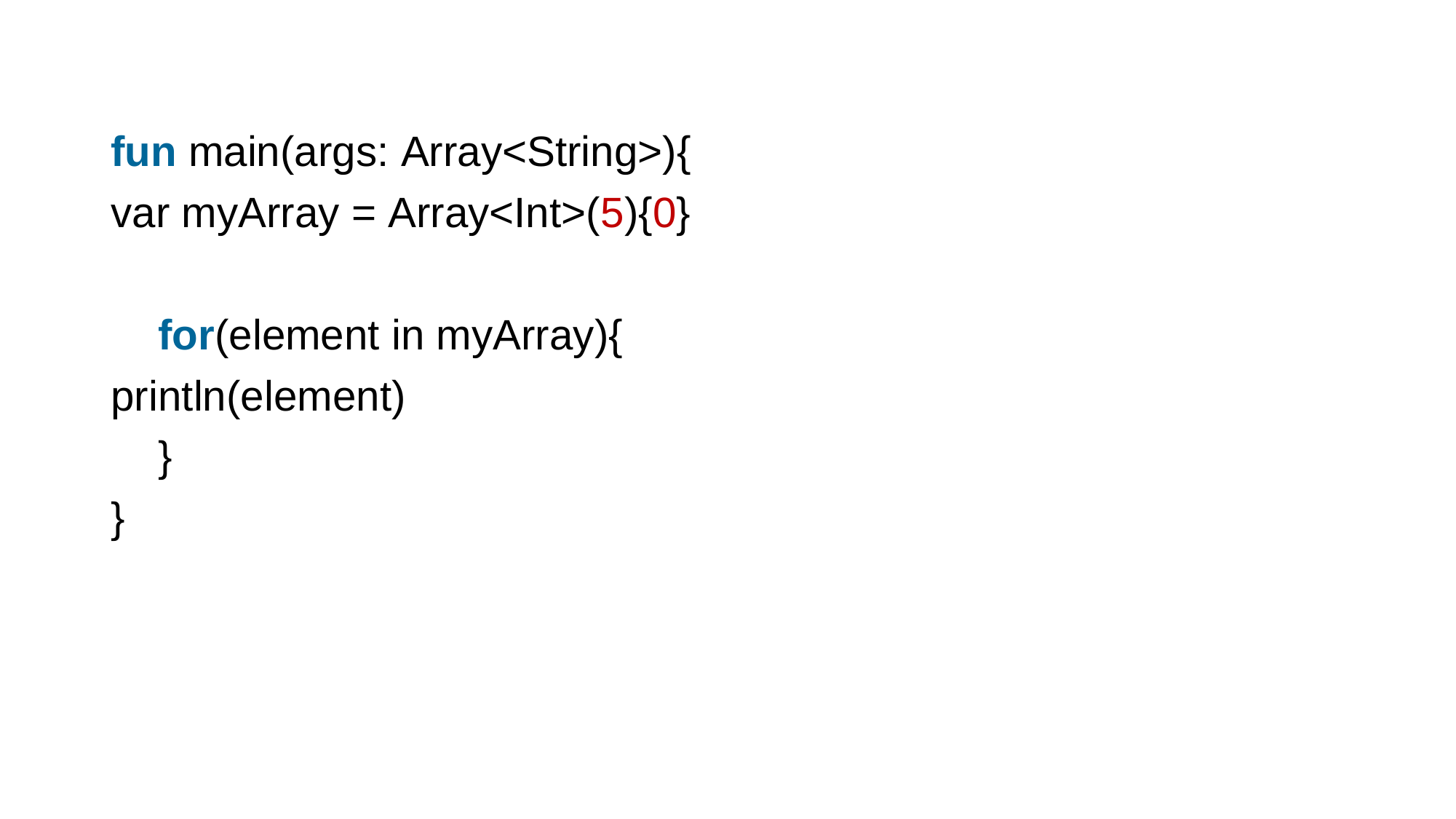

#
fun main(args: Array<String>){
var myArray = Array<Int>(5){0}

    for(element in myArray){
println(element)
    }
}